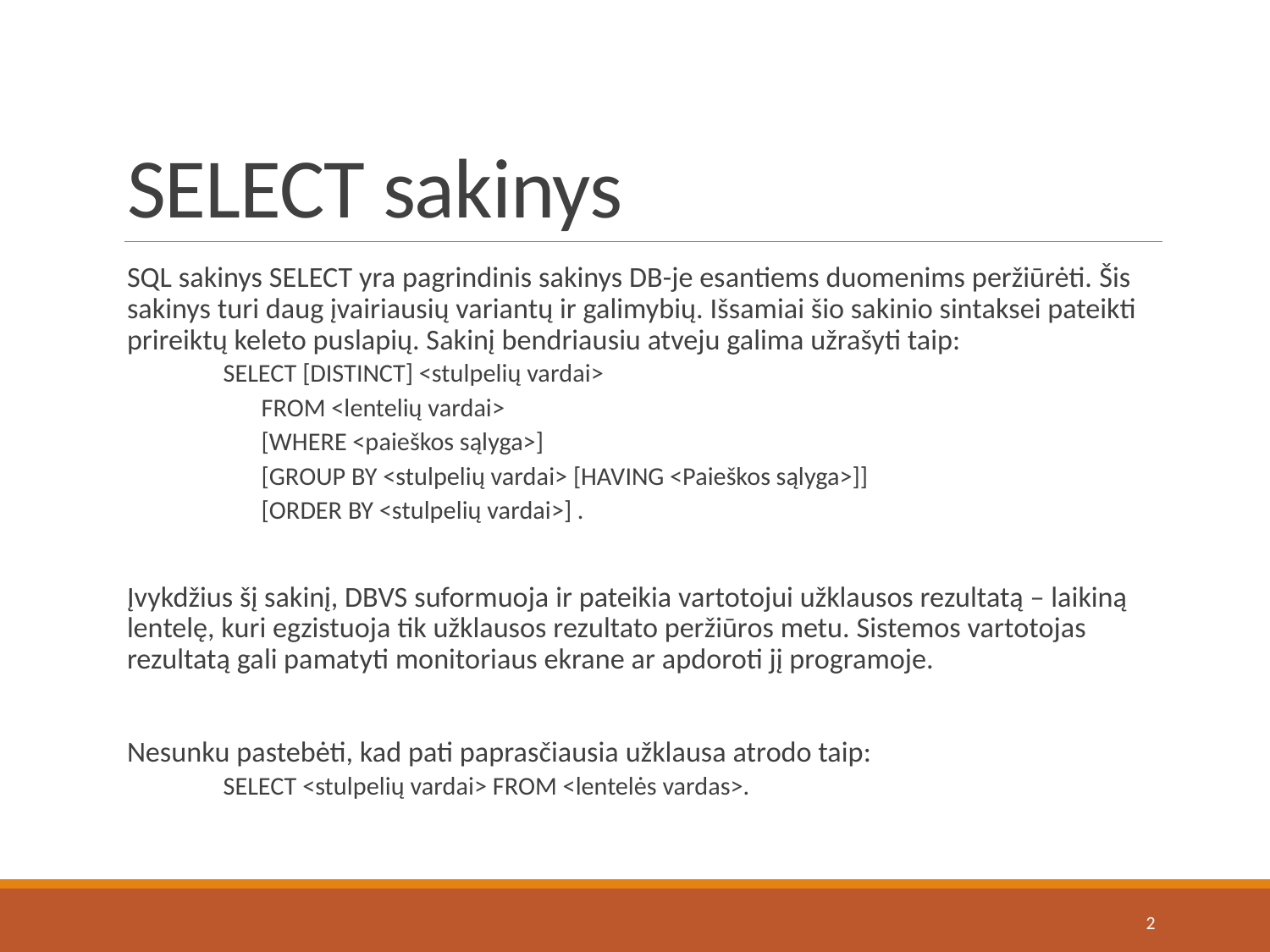

# SELECT sakinys
SQL sakinys SELECT yra pagrindinis sakinys DB-je esantiems duomenims peržiūrėti. Šis sakinys turi daug įvairiausių variantų ir galimybių. Išsamiai šio sakinio sintaksei pateikti prireiktų keleto puslapių. Sakinį bendriausiu atveju galima užrašyti taip:
SELECT [DISTINCT] <stulpelių vardai>
FROM <lentelių vardai>
[WHERE <paieškos sąlyga>]
[GROUP BY <stulpelių vardai> [HAVING <Paieškos sąlyga>]]
[ORDER BY <stulpelių vardai>] .

Įvykdžius šį sakinį, DBVS suformuoja ir pateikia vartotojui užklausos rezultatą – laikiną lentelę, kuri egzistuoja tik užklausos rezultato peržiūros metu. Sistemos vartotojas rezultatą gali pamatyti monitoriaus ekrane ar apdoroti jį programoje.

Nesunku pastebėti, kad pati paprasčiausia užklausa atrodo taip:
SELECT <stulpelių vardai> FROM <lentelės vardas>.

2